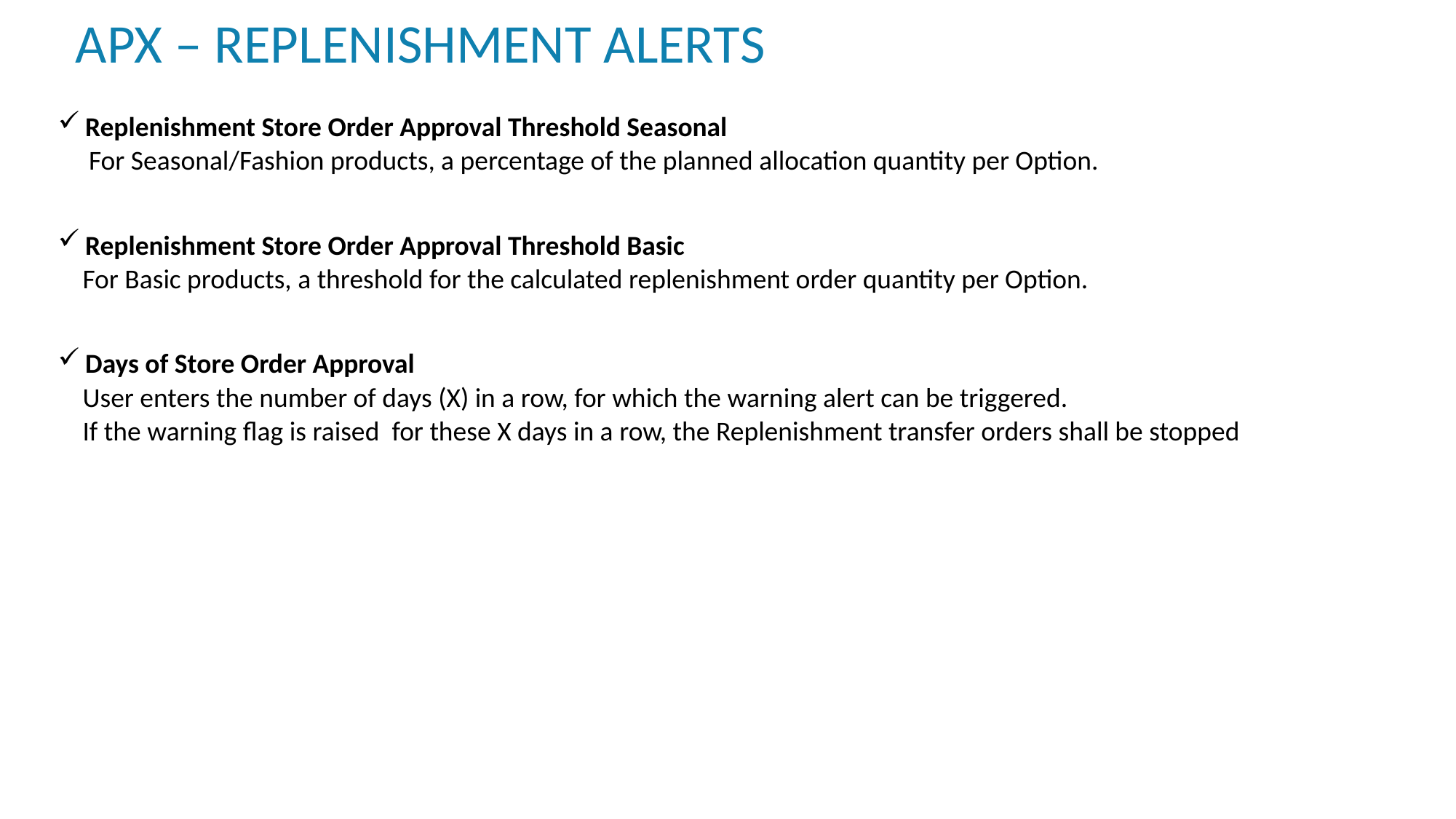

# APX – Replenishment Alerts
Replenishment Store Order Approval Threshold Seasonal
     For Seasonal/Fashion products, a percentage of the planned allocation quantity per Option.

Replenishment Store Order Approval Threshold Basic
    For Basic products, a threshold for the calculated replenishment order quantity per Option.

Days of Store Order Approval
    User enters the number of days (X) in a row, for which the warning alert can be triggered.
    If the warning flag is raised  for these X days in a row, the Replenishment transfer orders shall be stopped